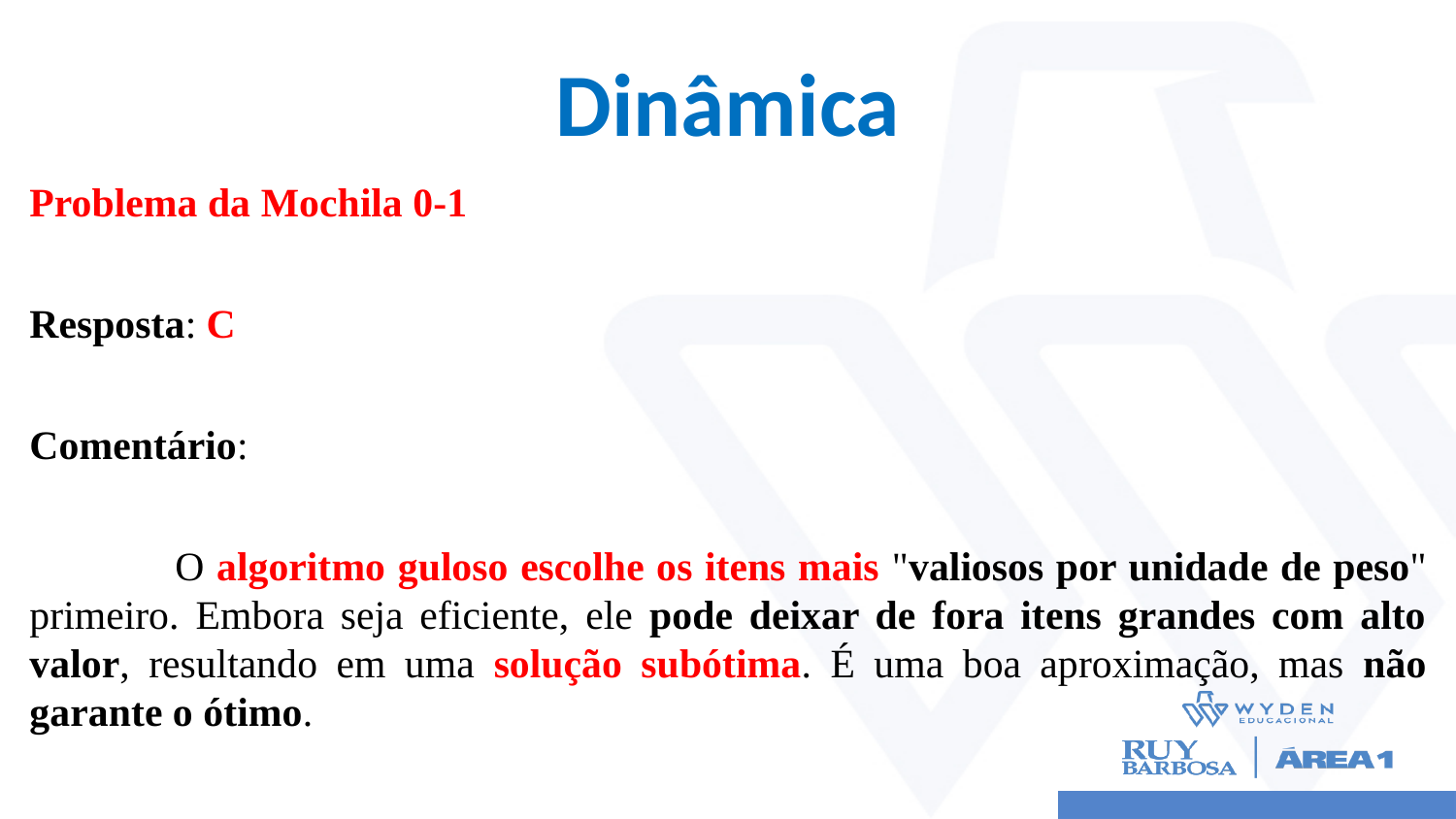

# Dinâmica
Problema da Mochila 0-1

Resposta: C

Comentário:

	O algoritmo guloso escolhe os itens mais "valiosos por unidade de peso" primeiro. Embora seja eficiente, ele pode deixar de fora itens grandes com alto valor, resultando em uma solução subótima. É uma boa aproximação, mas não garante o ótimo.